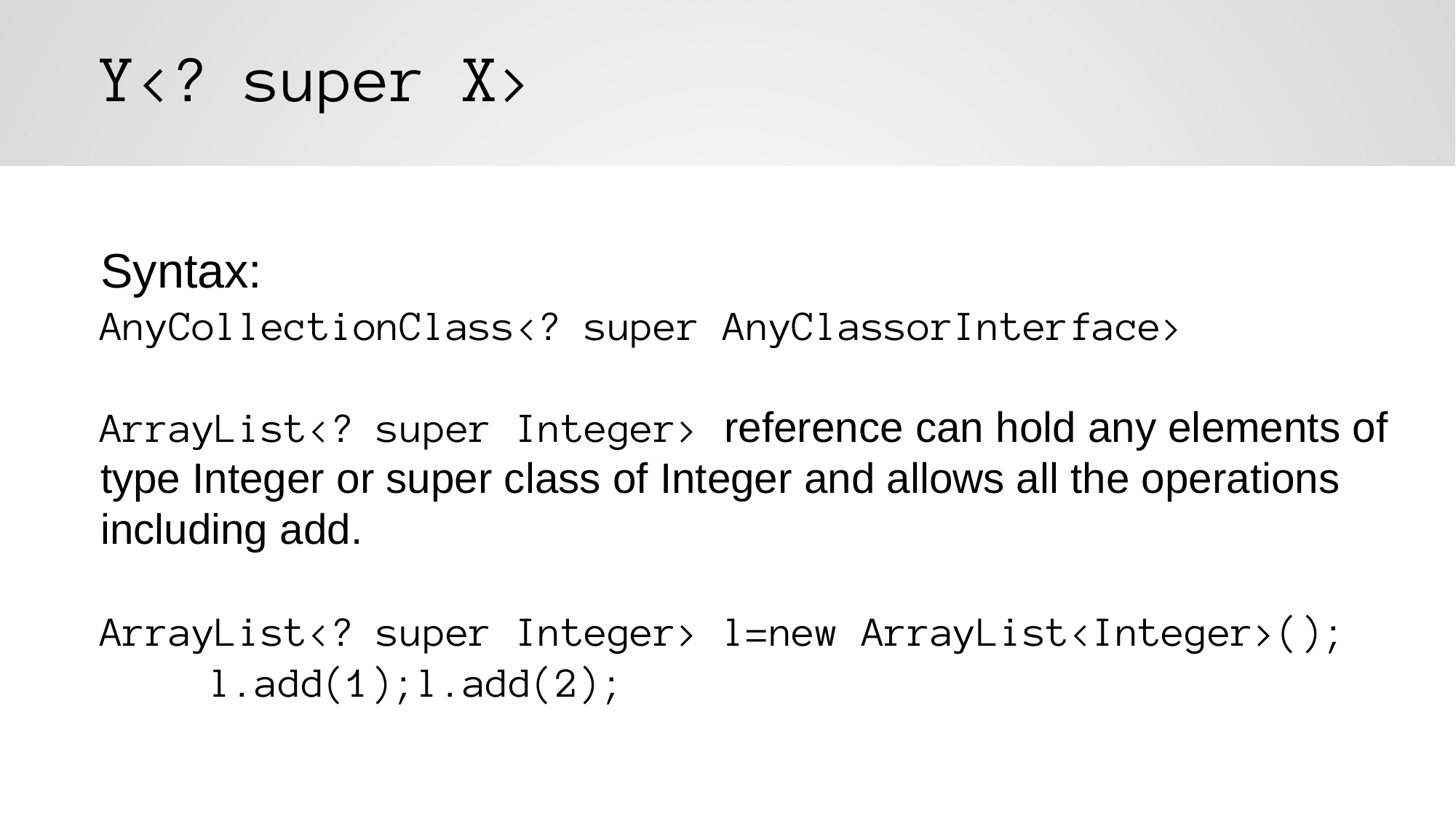

Y<? super X>

Syntax:
AnyCollectionClass<? super AnyClassorInterface>

ArrayList<? super Integer> reference can hold any elements of type Integer or super class of Integer and allows all the operations including add.

ArrayList<? super Integer> l=new ArrayList<Integer>();
	l.add(1);l.add(2);